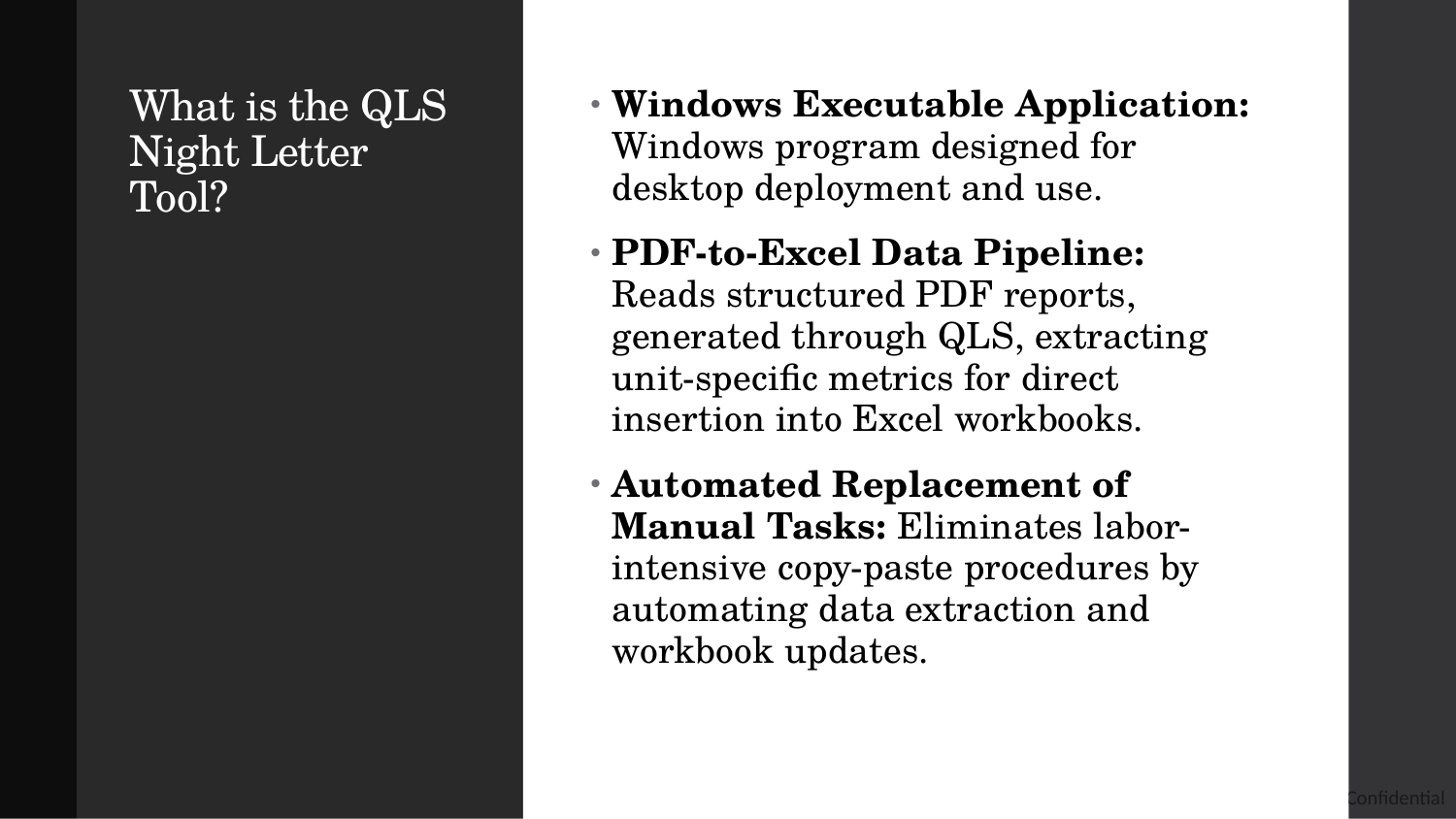

# What is the QLS Night Letter Tool?
Windows Executable Application: Windows program designed for desktop deployment and use.
PDF-to-Excel Data Pipeline: Reads structured PDF reports, generated through QLS, extracting unit-specific metrics for direct insertion into Excel workbooks.
Automated Replacement of Manual Tasks: Eliminates labor-intensive copy-paste procedures by automating data extraction and workbook updates.